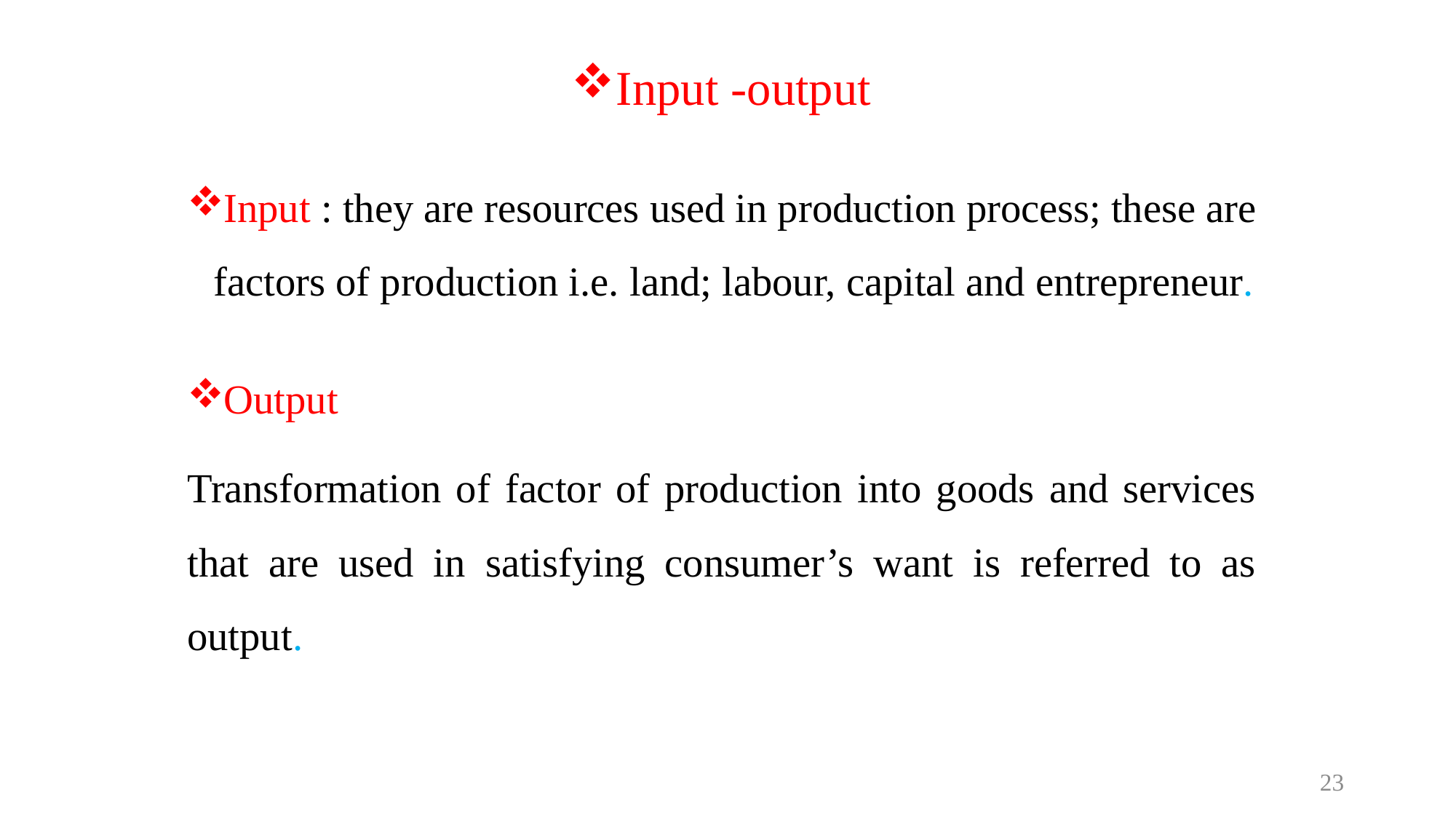

# Input -output
Input : they are resources used in production process; these are factors of production i.e. land; labour, capital and entrepreneur.

Output
Transformation of factor of production into goods and services that are used in satisfying consumer’s want is referred to as output.
23